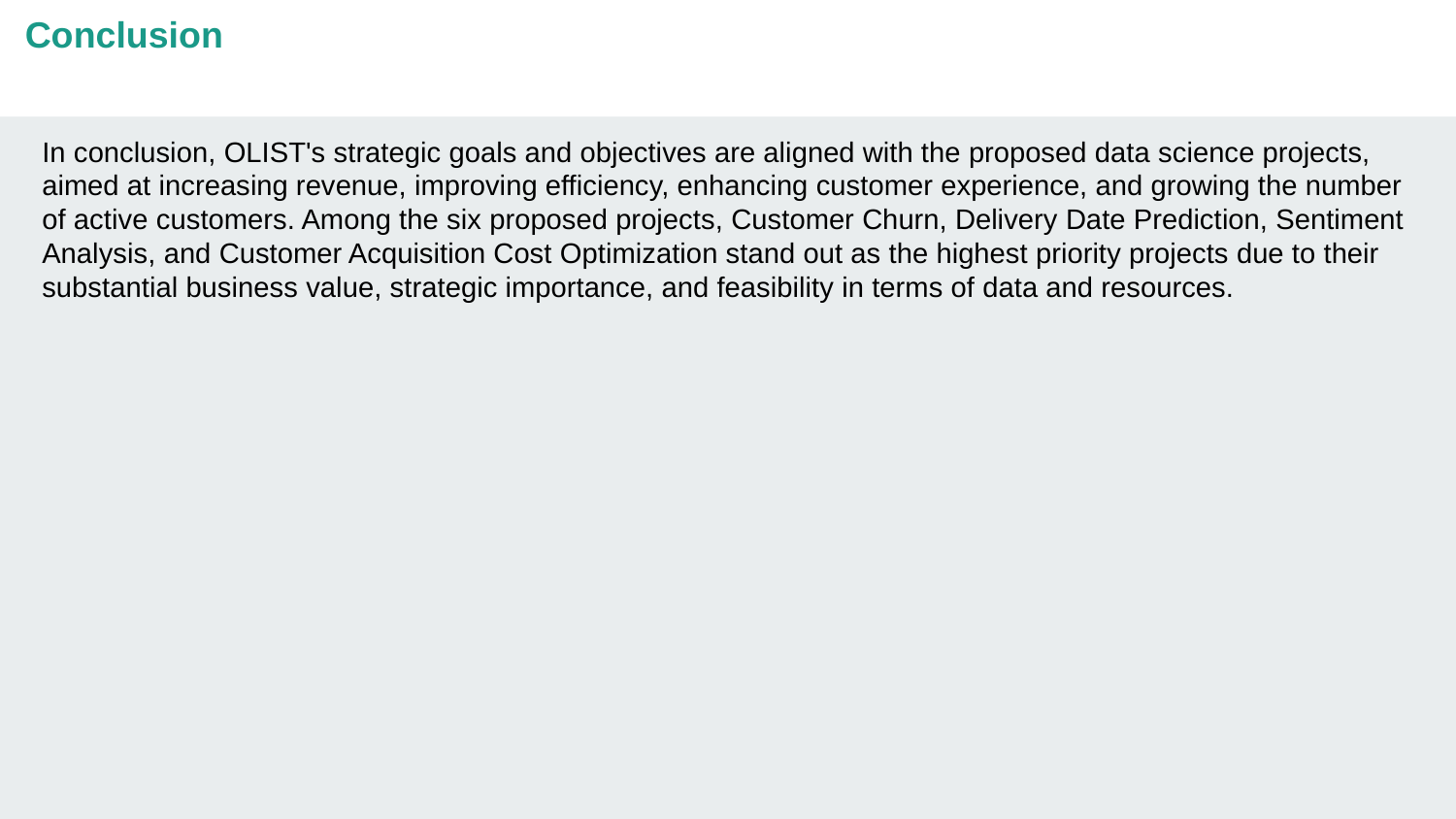

Conclusion
In conclusion, OLIST's strategic goals and objectives are aligned with the proposed data science projects, aimed at increasing revenue, improving efficiency, enhancing customer experience, and growing the number of active customers. Among the six proposed projects, Customer Churn, Delivery Date Prediction, Sentiment Analysis, and Customer Acquisition Cost Optimization stand out as the highest priority projects due to their substantial business value, strategic importance, and feasibility in terms of data and resources.